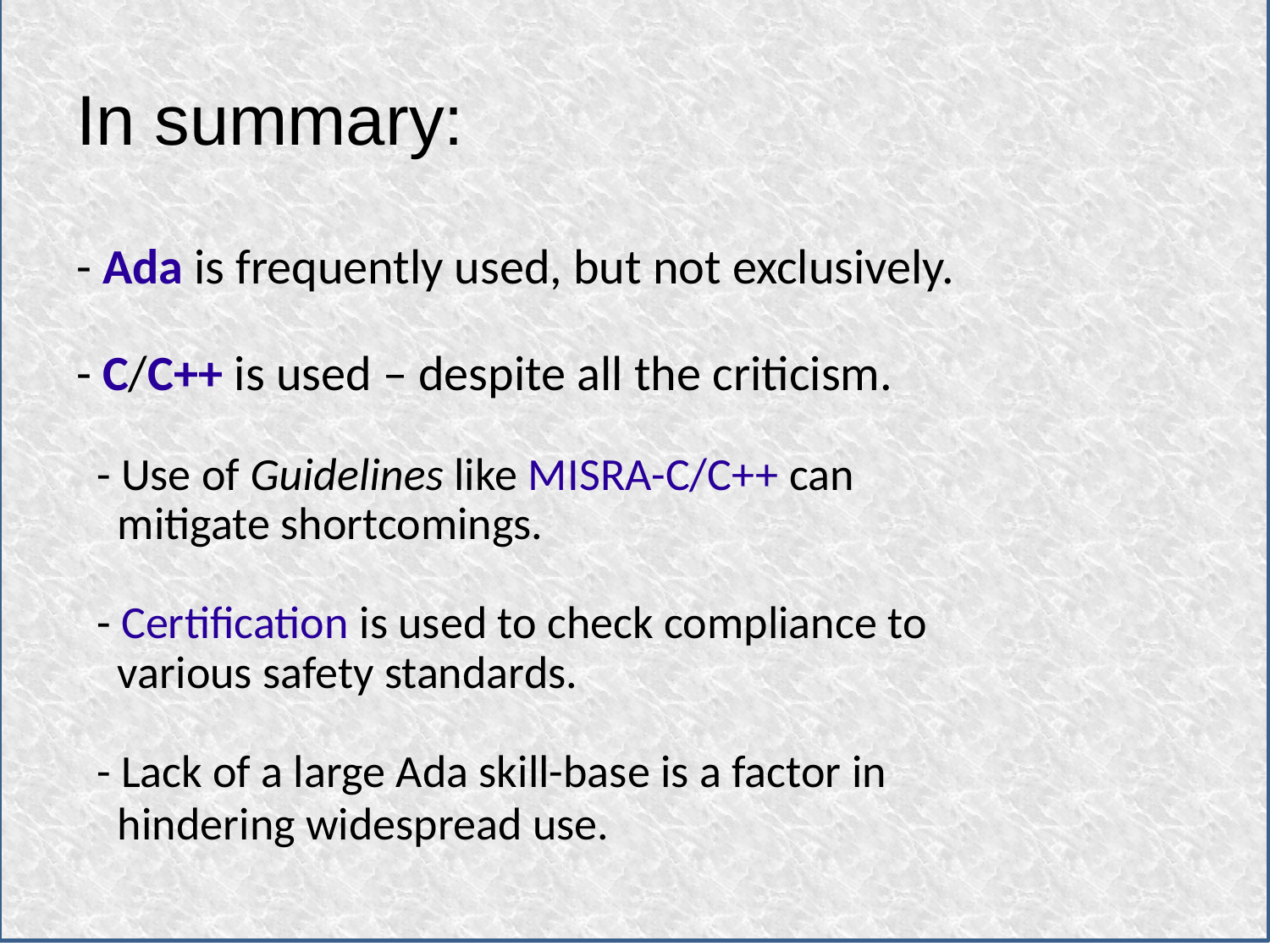

In summary:

- Ada is frequently used, but not exclusively.

- C/C++ is used – despite all the criticism.

  - Use of Guidelines like MISRA-C/C++ can
    mitigate shortcomings.

  - Certification is used to check compliance to
    various safety standards.

  - Lack of a large Ada skill-base is a factor in
    hindering widespread use.